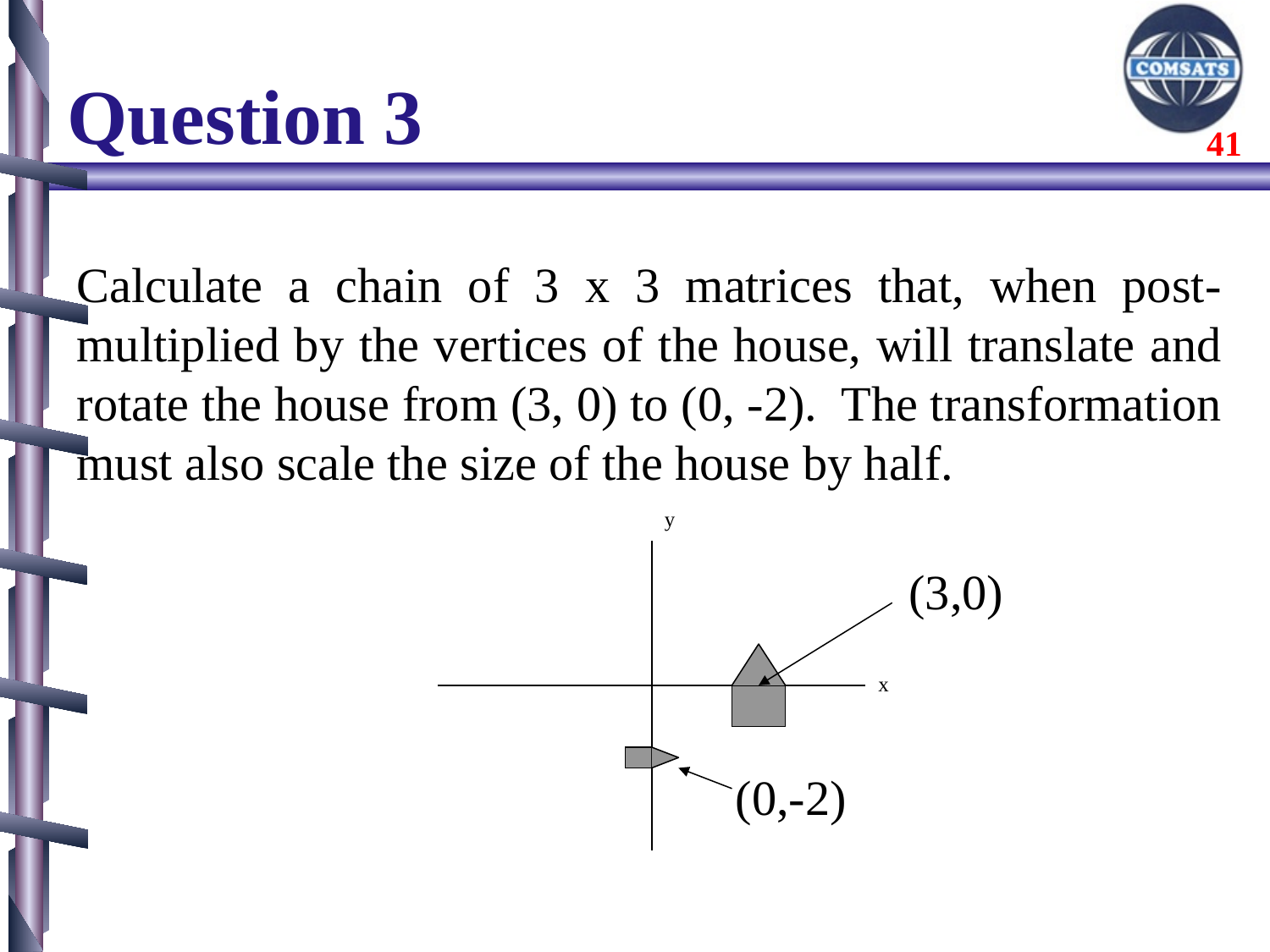

# Question 3
Calculate a chain of 3 x 3 matrices that, when post-multiplied by the vertices of the house, will translate and rotate the house from (3, 0) to (0, -2).  The transformation must also scale the size of the house by half.
y

x
(3,0)
(0,-2)